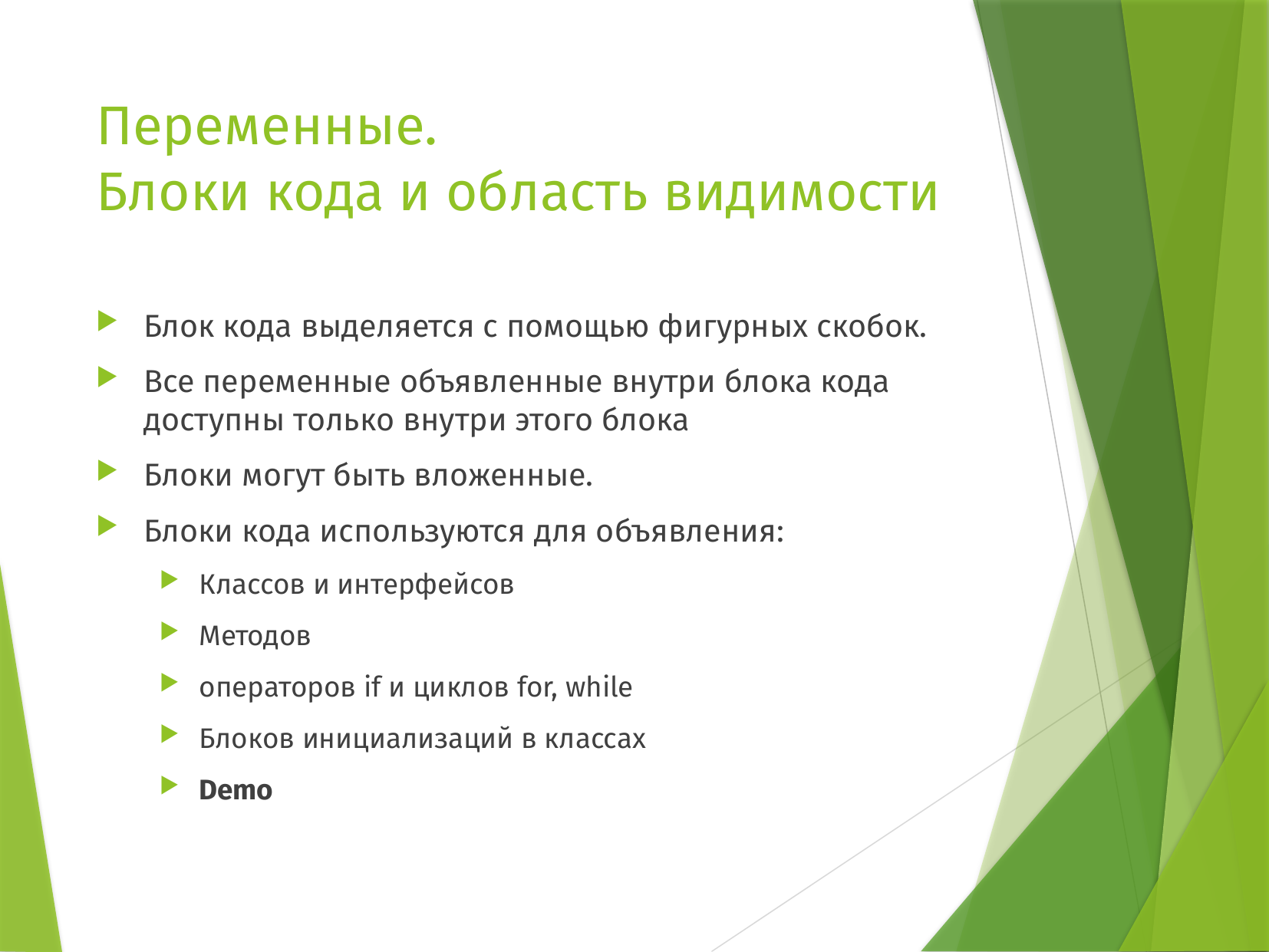

# Переменные. Блоки кода и область видимости
Блок кода выделяется с помощью фигурных скобок.
Все переменные объявленные внутри блока кода доступны только внутри этого блока
Блоки могут быть вложенные.
Блоки кода используются для объявления:
Классов и интерфейсов
Методов
операторов if и циклов for, while
Блоков инициализаций в классах
Demo